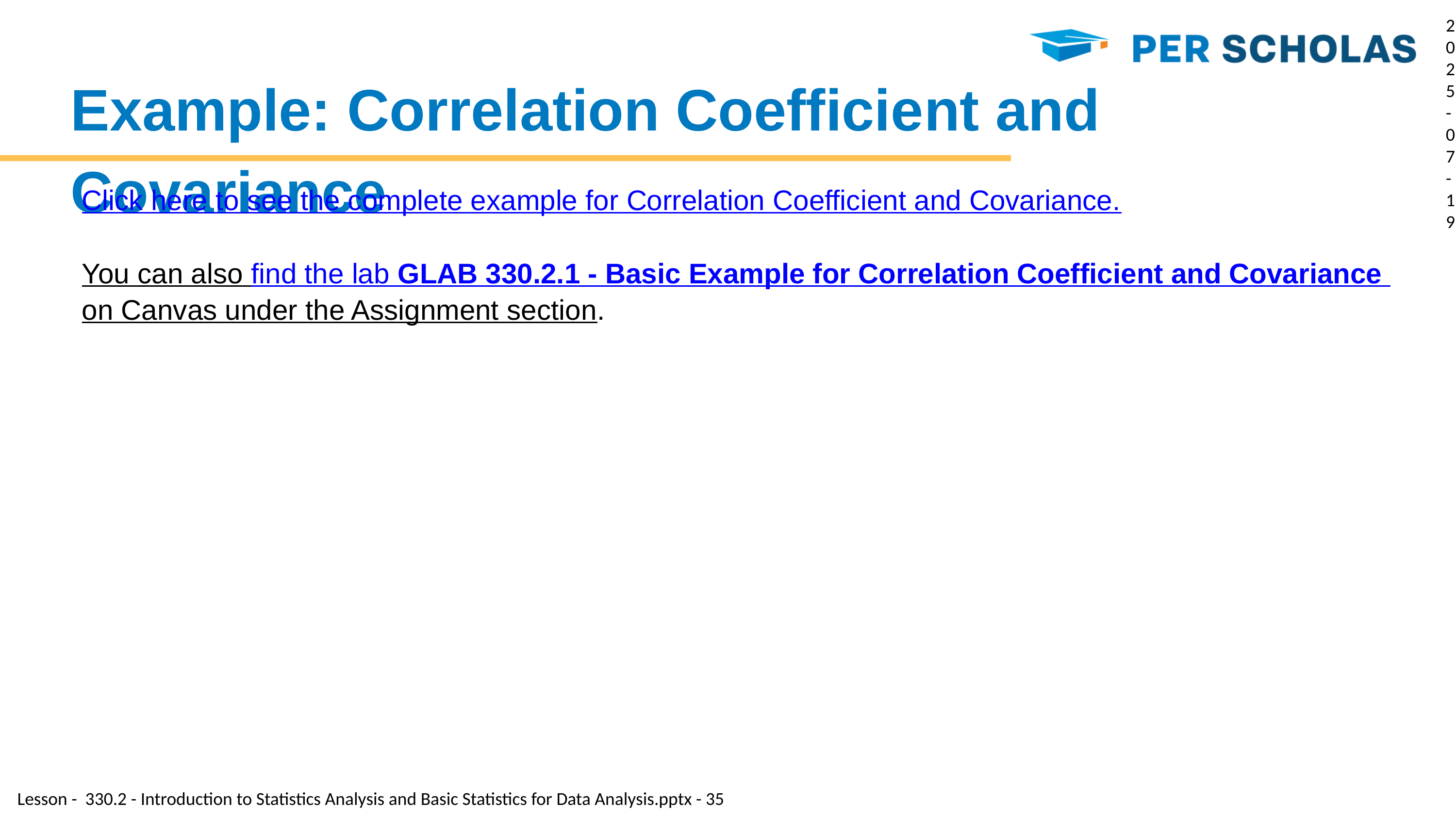

2025-07-19
Example: Correlation Coefficie﻿nt and Covariance

Click here to see the complete example for Correlation Coefficient and Covariance.

You can also find the lab GLAB 330.2.1 - Basic Example for Correlation Coefficient and Covariance on Canvas under the Assignment section.
Lesson -  330.2 - Introduction to Statistics Analysis and Basic Statistics for Data Analysis.pptx - 35